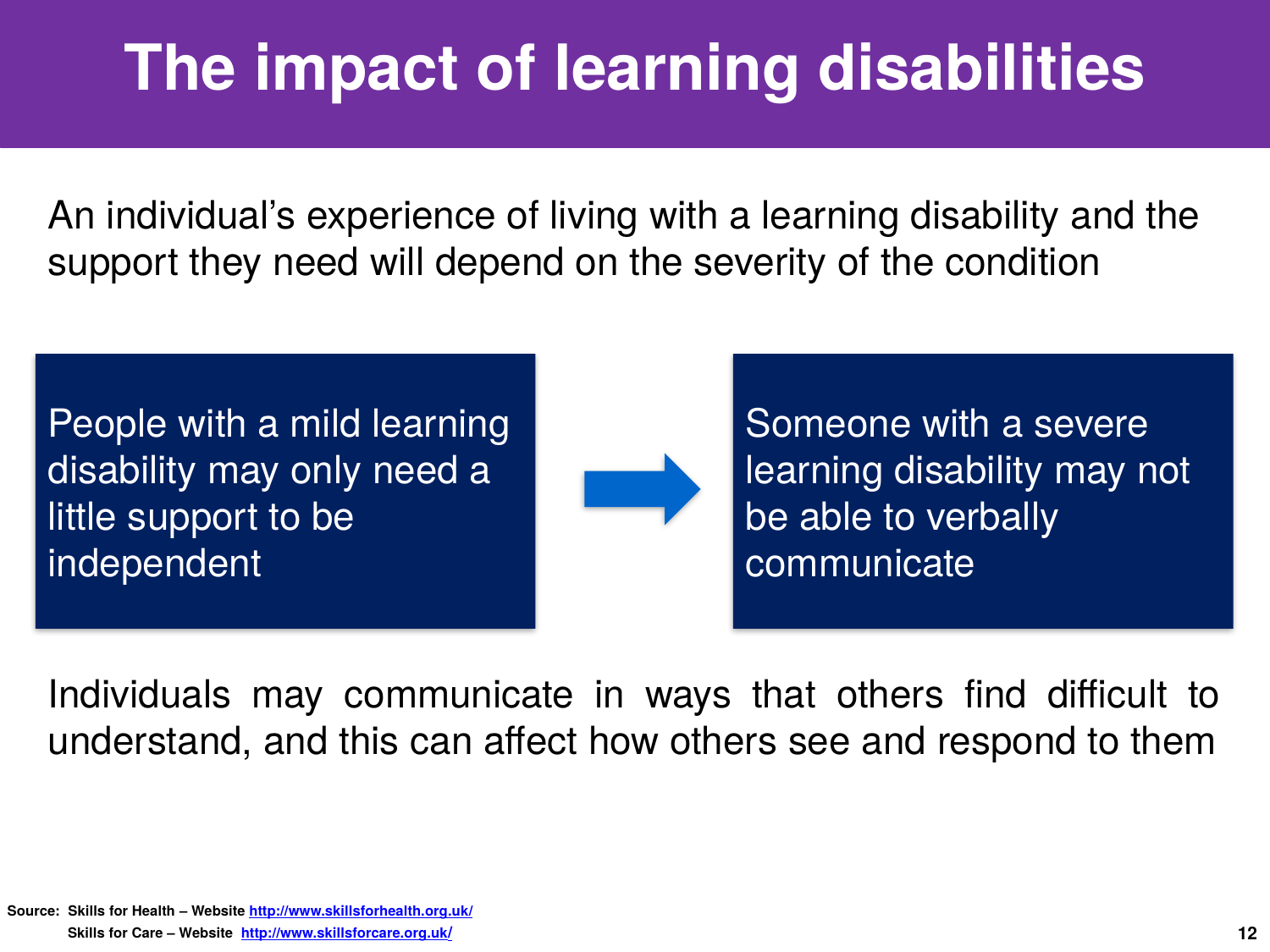

# The impact of learning disabilities
An individual’s experience of living with a learning disability and the support they need will depend on the severity of the condition

People with a mild learning disability may only need a little support to be independent
Someone with a severe learning disability may not be able to verbally communicate

Individuals may communicate in ways that others find difficult to understand, and this can affect how others see and respond to them
Source:  Skills for Health – Website http://www.skillsforhealth.org.uk/
               Skills for Care – Website  http://www.skillsforcare.org.uk/
12